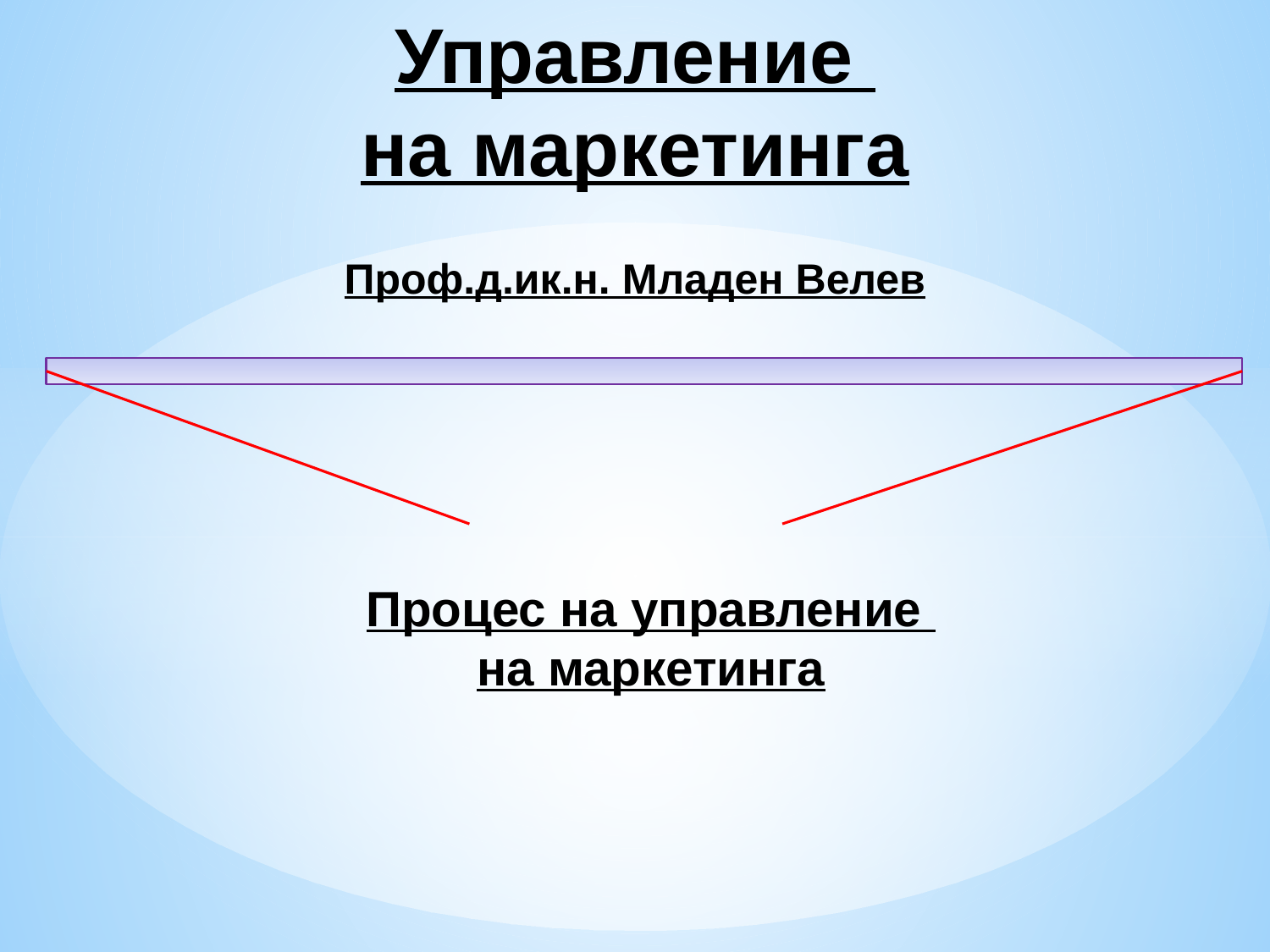

Управление
на маркетинга

Проф.д.ик.н. Младен Велев

Процес на управление
на маркетинга